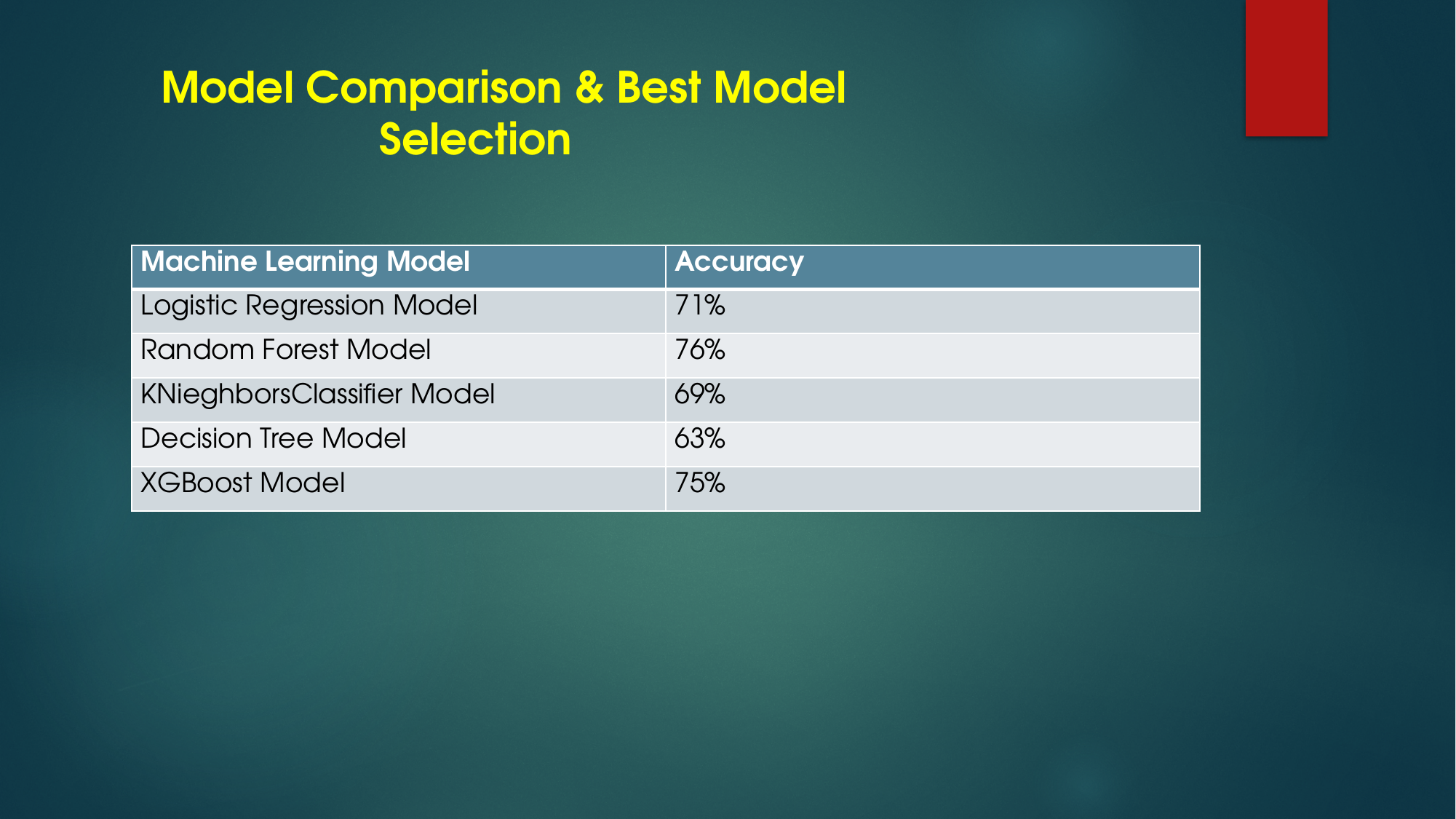

# Model Comparison & Best Model Selection
| Machine Learning Model | Accuracy |
| --- | --- |
| Logistic Regression Model | 71% |
| Random Forest Model | 76% |
| KNieghborsClassifier Model | 69% |
| Decision Tree Model | 63% |
| XGBoost Model | 75% |